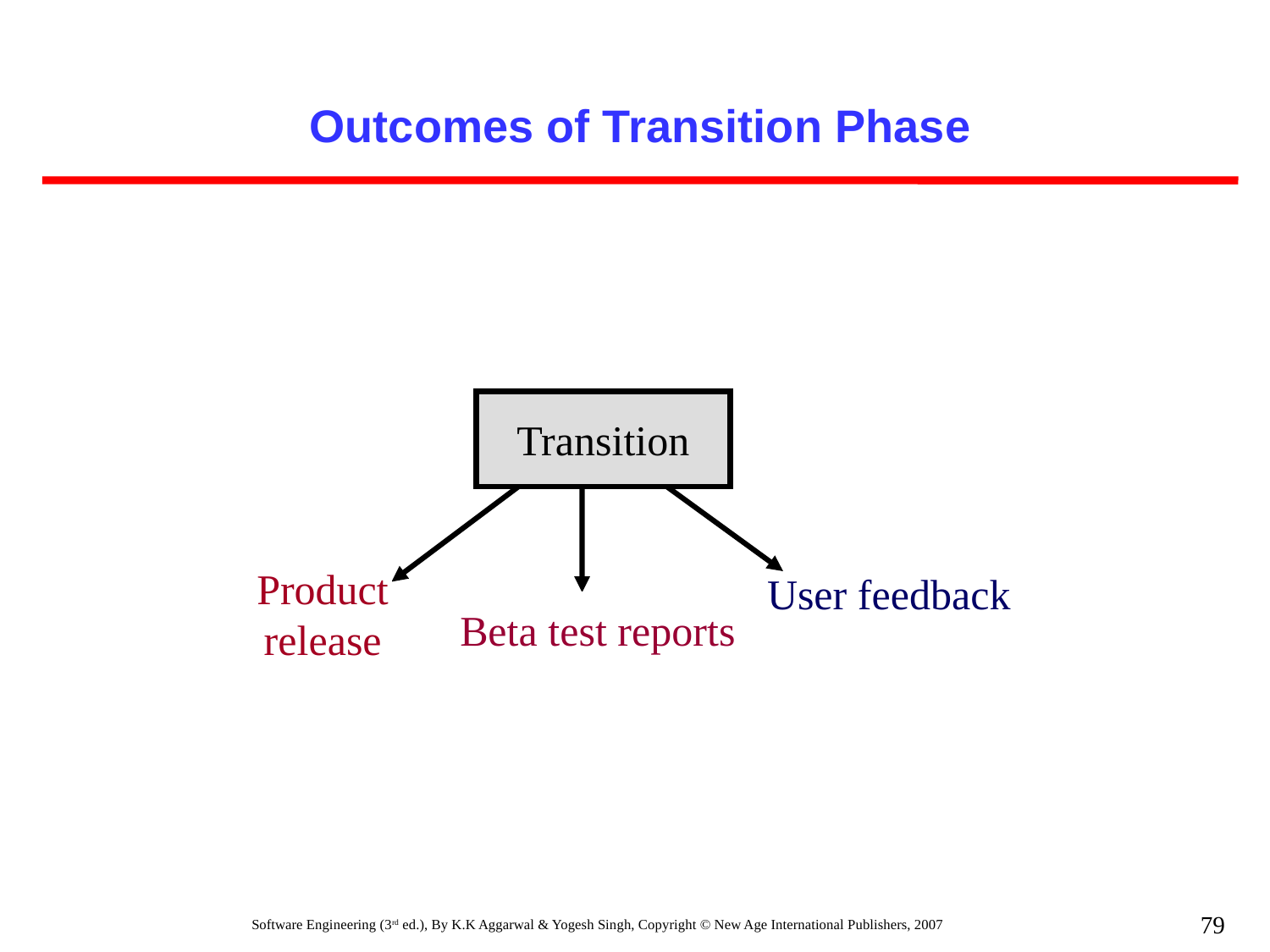

Outcomes of Transition Phase

Transition

User feedback
Product
release
Beta test reports
79